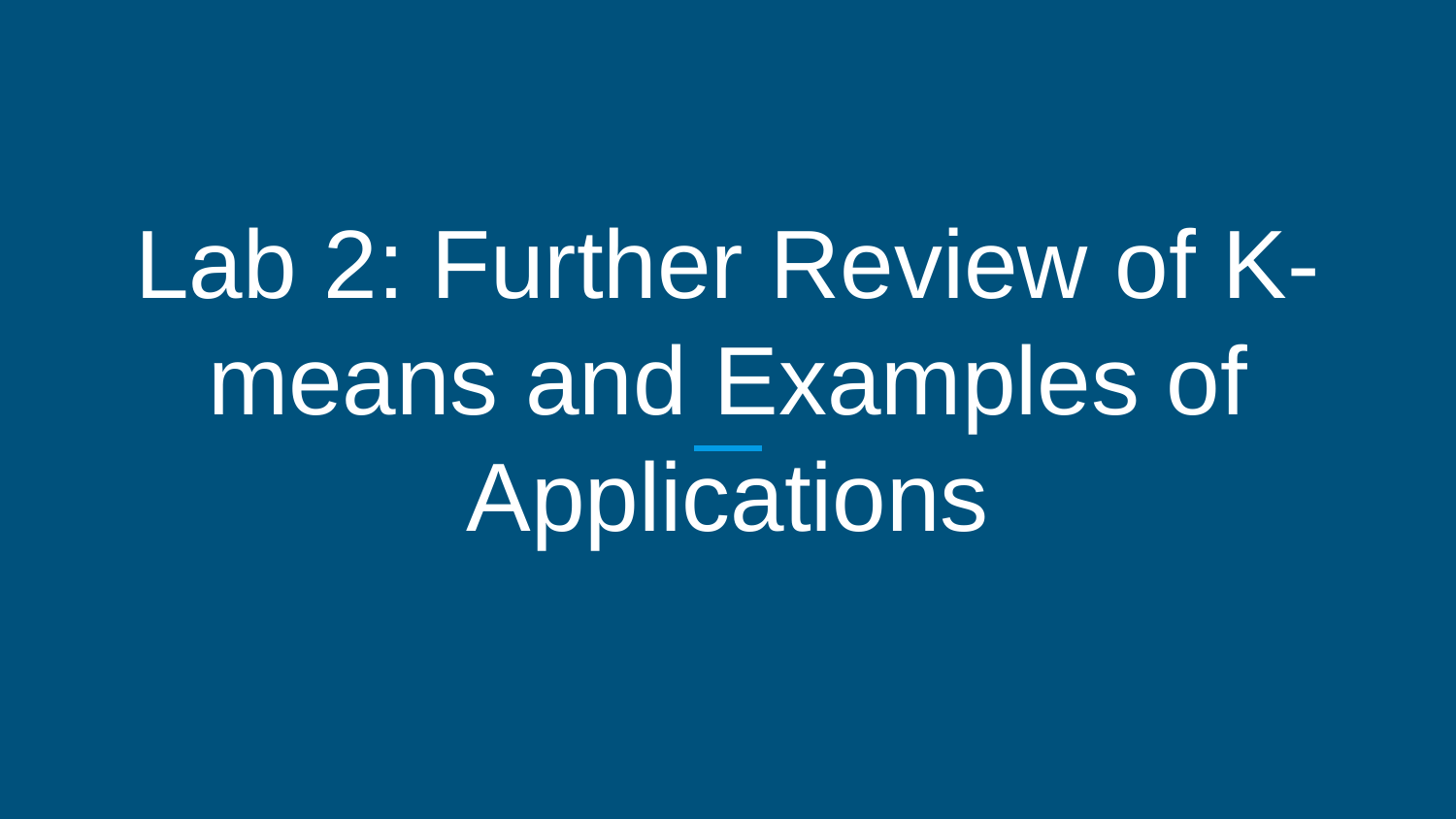

# Lab 2: Further Review of K-means and Examples of Applications